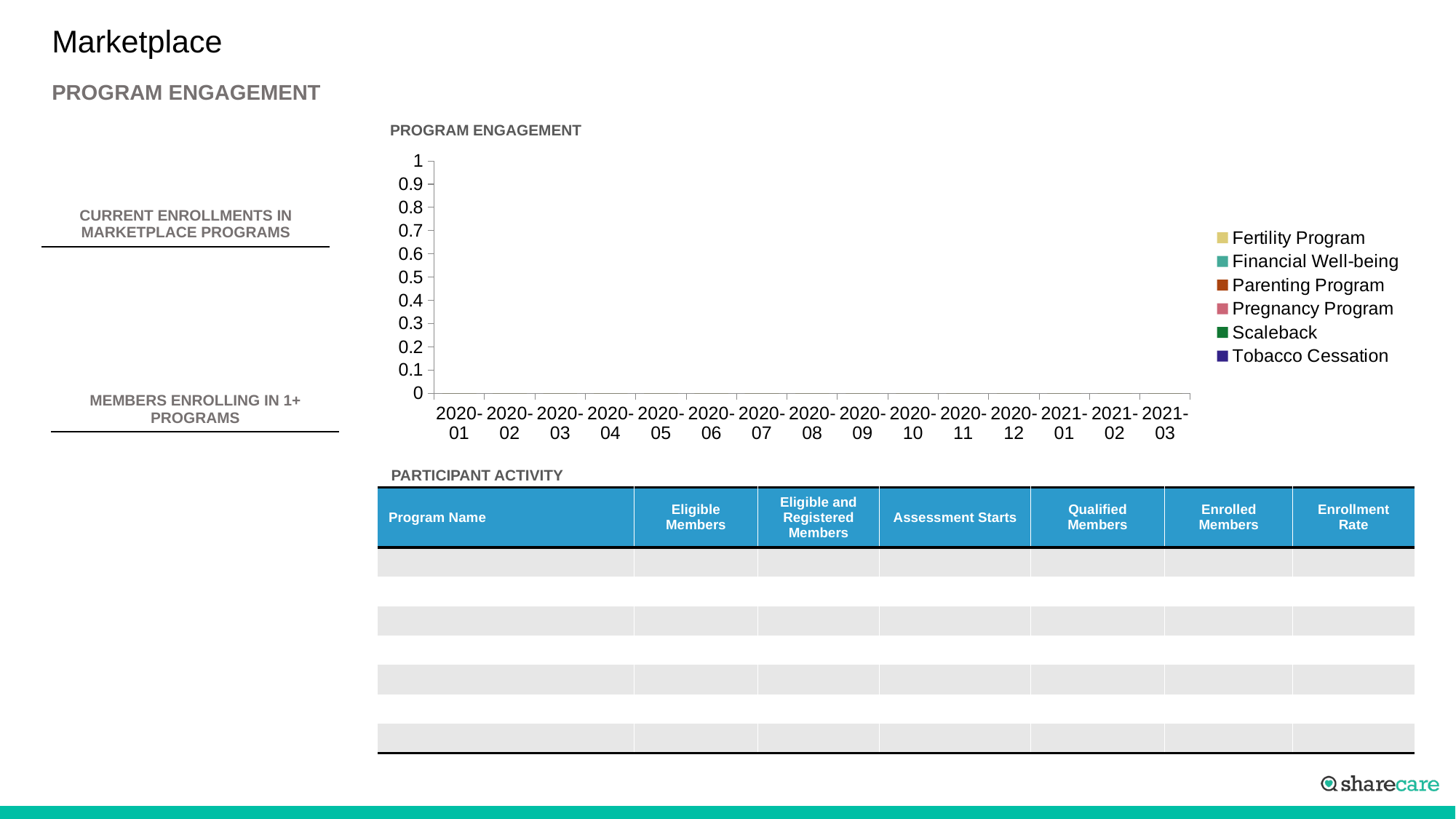

# Marketplace
PROGRAM ENGAGEMENT
PROGRAM ENGAGEMENT

### Chart

| Category | Tobacco Cessation | Scaleback | Pregnancy Program | Parenting Program | Financial Well-being | Fertility Program |
|---|---|---|---|---|---|---|
| 2020-01 | 0.0 | 0.0 | 0.0 | 0.0 | 0.0 | 0.0 |
| 2020-02 | 0.0 | 0.0 | 0.0 | 0.0 | 0.0 | 0.0 |
| 2020-03 | 0.0 | 0.0 | 0.0 | 0.0 | 0.0 | 0.0 |
| 2020-04 | 0.0 | 0.0 | 0.0 | 0.0 | 0.0 | 0.0 |
| 2020-05 | 0.0 | 0.0 | 0.0 | 0.0 | 0.0 | 0.0 |
| 2020-06 | 0.0 | 0.0 | 0.0 | 0.0 | 0.0 | 0.0 |
| 2020-07 | 0.0 | 0.0 | 0.0 | 0.0 | 0.0 | 0.0 |
| 2020-08 | 0.0 | 0.0 | 0.0 | 0.0 | 0.0 | 0.0 |
| 2020-09 | 0.0 | 0.0 | 0.0 | 0.0 | 0.0 | 0.0 |
| 2020-10 | 0.0 | 0.0 | 0.0 | 0.0 | 0.0 | 0.0 |
| 2020-11 | 0.0 | 0.0 | 0.0 | 0.0 | 0.0 | 0.0 |
| 2020-12 | 0.0 | 0.0 | 0.0 | 0.0 | 0.0 | 0.0 |
| 2021-01 | 0.0 | 0.0 | 0.0 | 0.0 | 0.0 | 0.0 |
| 2021-02 | 0.0 | 0.0 | 0.0 | 0.0 | 0.0 | 0.0 |
| 2021-03 | 0.0 | 0.0 | 0.0 | 0.0 | 0.0 | 0.0 |
| CURRENT ENROLLMENTS IN MARKETPLACE PROGRAMS |
| --- |

| MEMBERS ENROLLING IN 1+ PROGRAMS |
| --- |

PARTICIPANT ACTIVITY
| Program Name | Eligible Members | Eligible and Registered Members | Assessment Starts | Qualified Members | Enrolled Members | Enrollment Rate |
| --- | --- | --- | --- | --- | --- | --- |
|  |  |  |  |  |  |  |
|  |  |  |  |  |  |  |
|  |  |  |  |  |  |  |
|  |  |  |  |  |  |  |
|  |  |  |  |  |  |  |
|  |  |  |  |  |  |  |
|  |  |  |  |  |  |  |